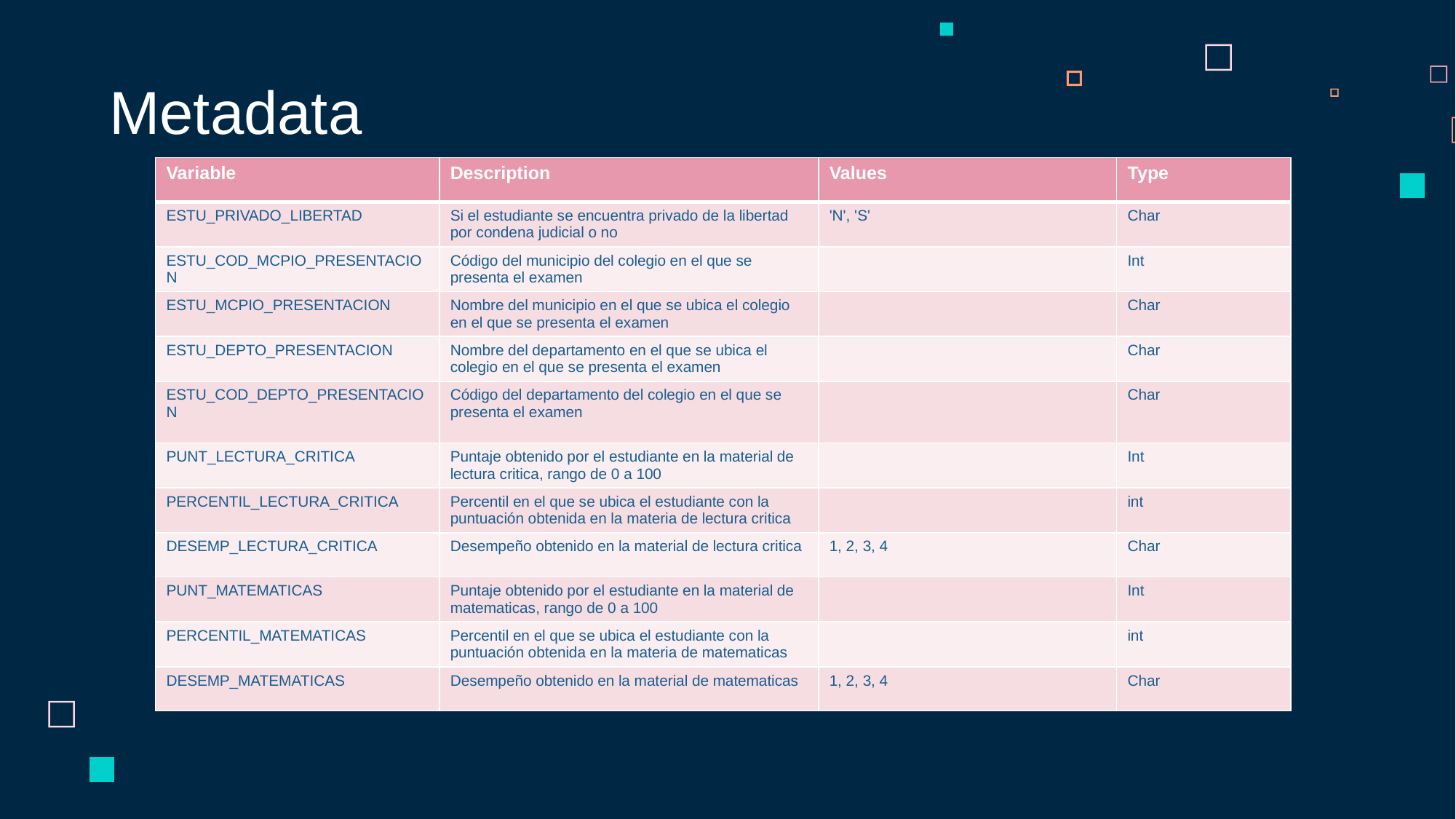

# Metadata
| Variable | Description | Values | Type |
| --- | --- | --- | --- |
| ESTU\_PRIVADO\_LIBERTAD | Si el estudiante se encuentra privado de la libertad por condena judicial o no | 'N', 'S' | Char |
| ESTU\_COD\_MCPIO\_PRESENTACION | Código del municipio del colegio en el que se presenta el examen |  | Int |
| ESTU\_MCPIO\_PRESENTACION | Nombre del municipio en el que se ubica el colegio en el que se presenta el examen |  | Char |
| ESTU\_DEPTO\_PRESENTACION | Nombre del departamento en el que se ubica el colegio en el que se presenta el examen |  | Char |
| ESTU\_COD\_DEPTO\_PRESENTACION | Código del departamento del colegio en el que se presenta el examen |  | Char |
| PUNT\_LECTURA\_CRITICA | Puntaje obtenido por el estudiante en la material de lectura critica, rango de 0 a 100 |  | Int |
| PERCENTIL\_LECTURA\_CRITICA | Percentil en el que se ubica el estudiante con la puntuación obtenida en la materia de lectura critica |  | int |
| DESEMP\_LECTURA\_CRITICA | Desempeño obtenido en la material de lectura critica | 1, 2, 3, 4 | Char |
| PUNT\_MATEMATICAS | Puntaje obtenido por el estudiante en la material de matematicas, rango de 0 a 100 |  | Int |
| PERCENTIL\_MATEMATICAS | Percentil en el que se ubica el estudiante con la puntuación obtenida en la materia de matematicas |  | int |
| DESEMP\_MATEMATICAS | Desempeño obtenido en la material de matematicas | 1, 2, 3, 4 | Char |